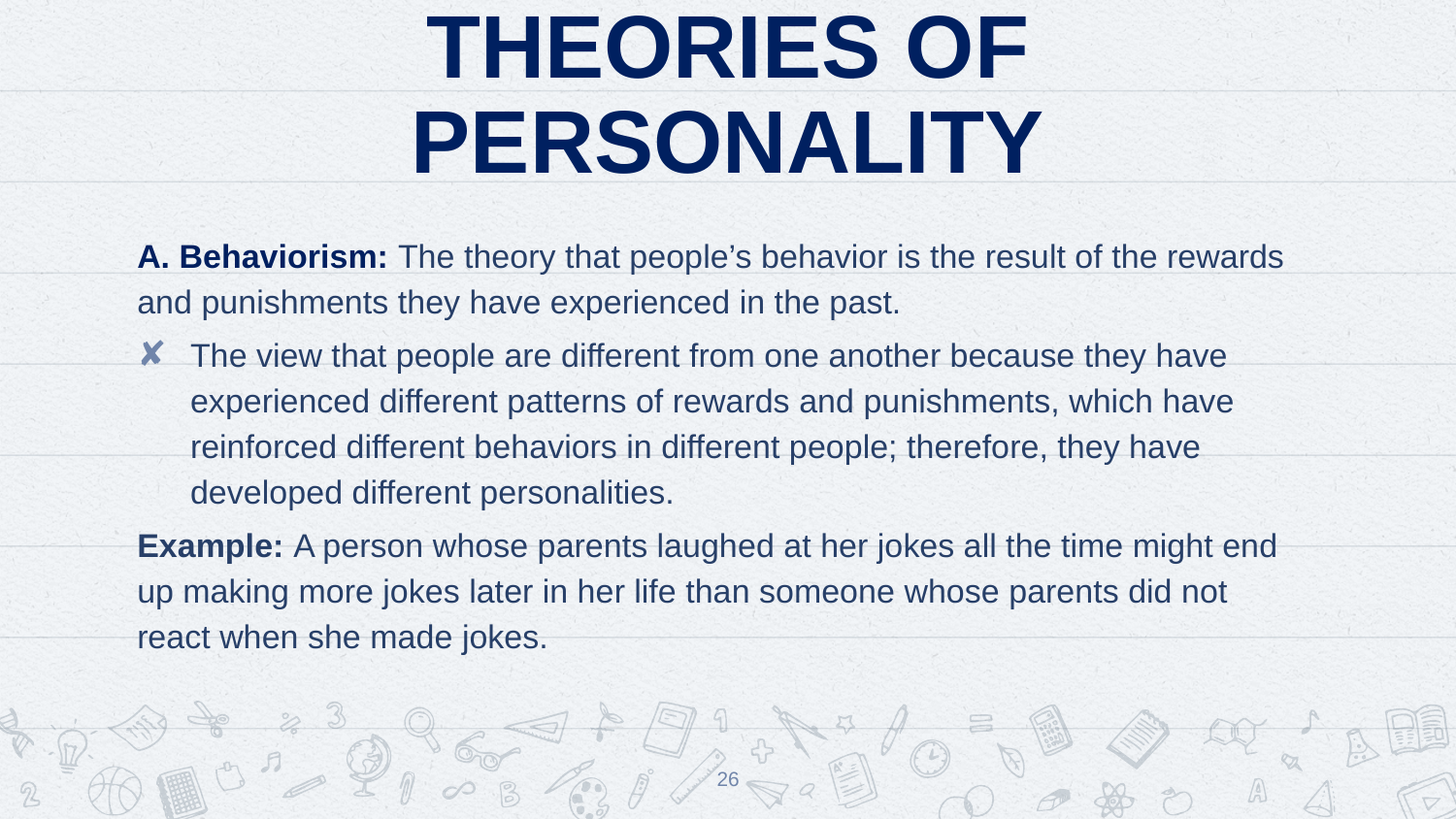

# SOCIAL-COGNITIVE THEORIES OF PERSONALITY
A. Behaviorism: The theory that people’s behavior is the result of the rewards and punishments they have experienced in the past.
The view that people are different from one another because they have experienced different patterns of rewards and punishments, which have reinforced different behaviors in different people; therefore, they have developed different personalities.
Example: A person whose parents laughed at her jokes all the time might end up making more jokes later in her life than someone whose parents did not react when she made jokes.

26